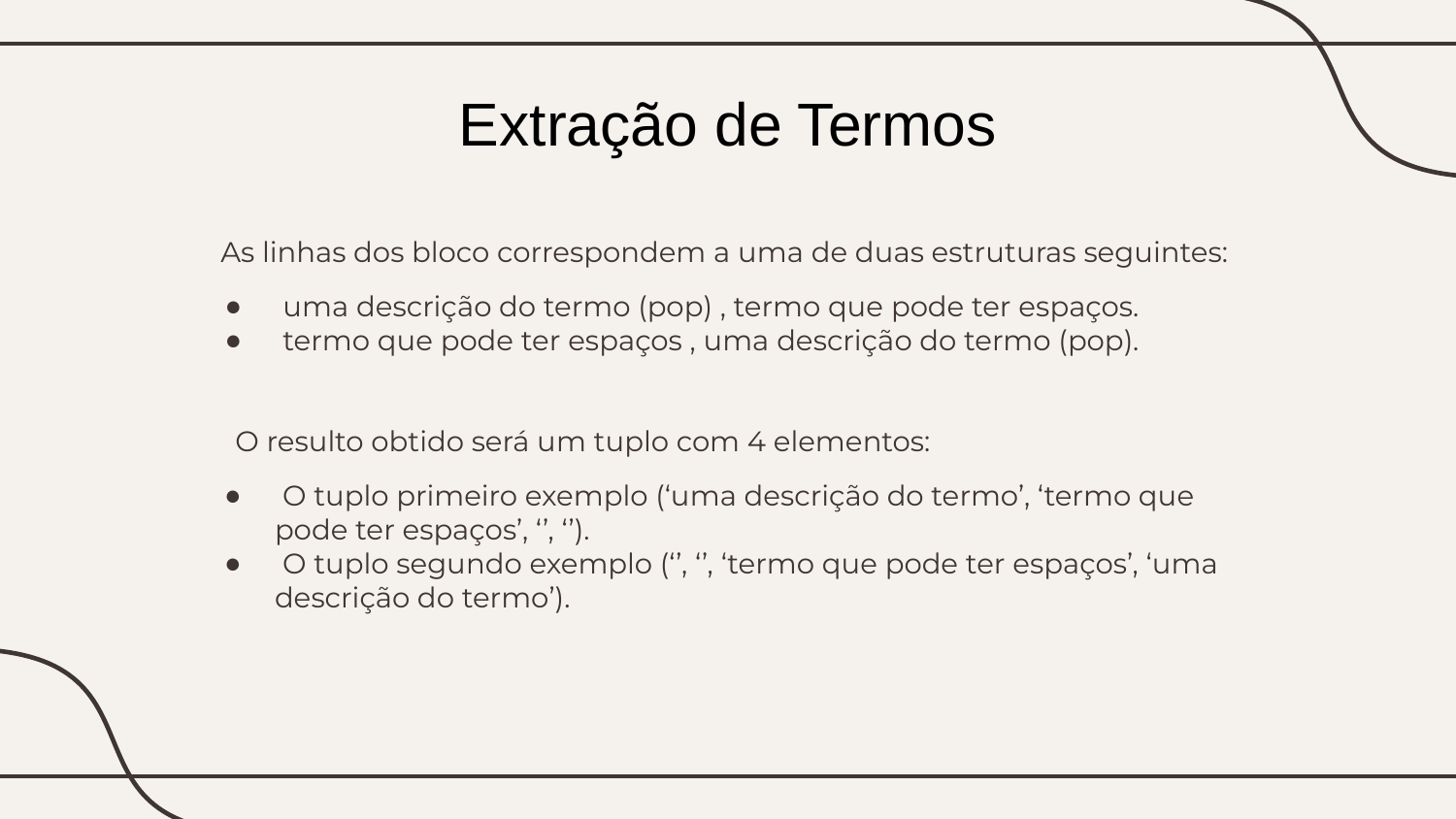

# Extração de Termos
As linhas dos bloco correspondem a uma de duas estruturas seguintes:
 uma descrição do termo (pop) , termo que pode ter espaços.
 termo que pode ter espaços , uma descrição do termo (pop).

  O resulto obtido será um tuplo com 4 elementos:
 O tuplo primeiro exemplo (‘uma descrição do termo’, ‘termo que pode ter espaços’, ‘’, ‘’).
 O tuplo segundo exemplo (‘’, ‘’, ‘termo que pode ter espaços’, ‘uma descrição do termo’).